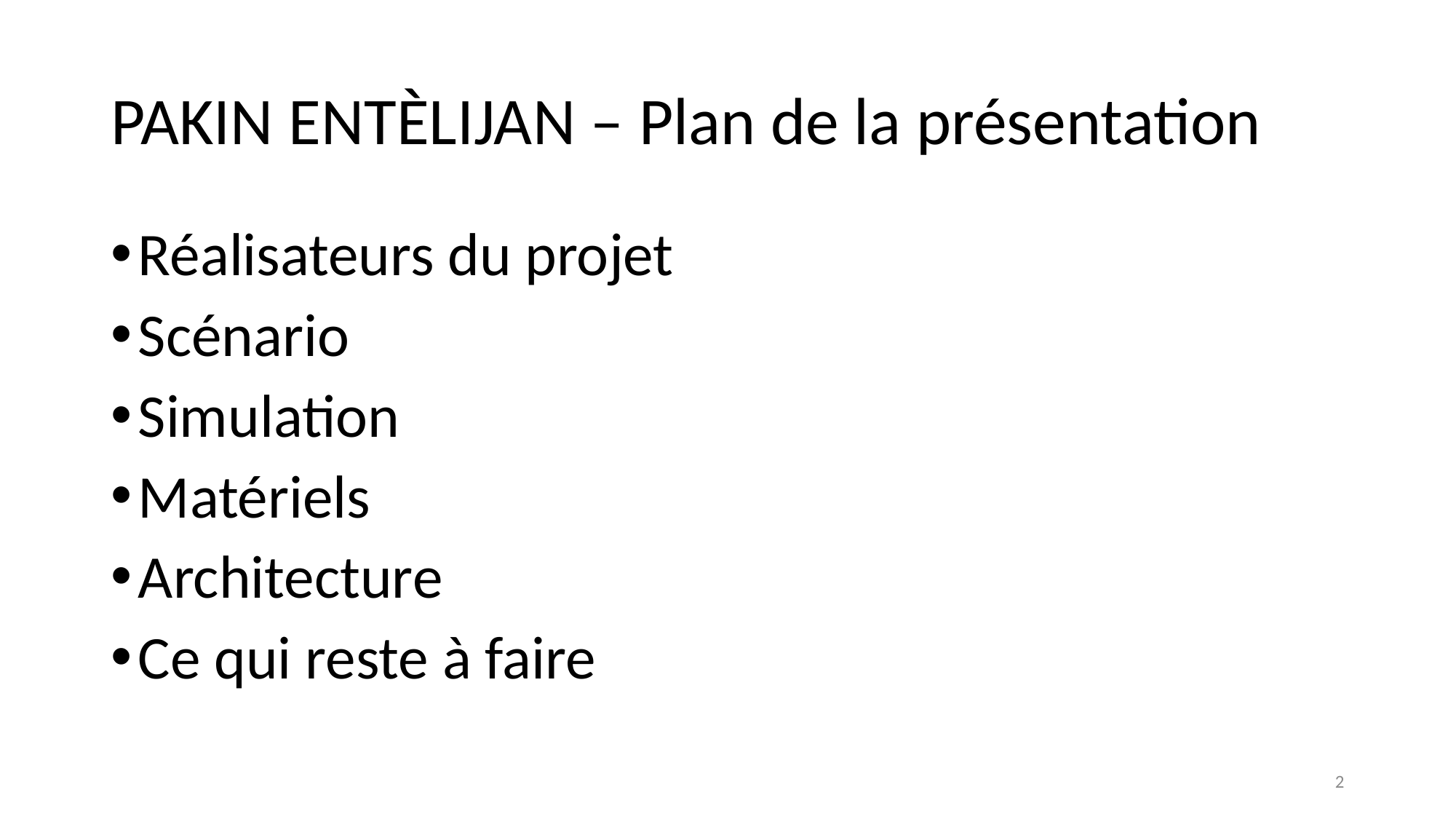

# PAKIN ENTÈLIJAN – Plan de la présentation
Réalisateurs du projet
Scénario
Simulation
Matériels
Architecture
Ce qui reste à faire

2